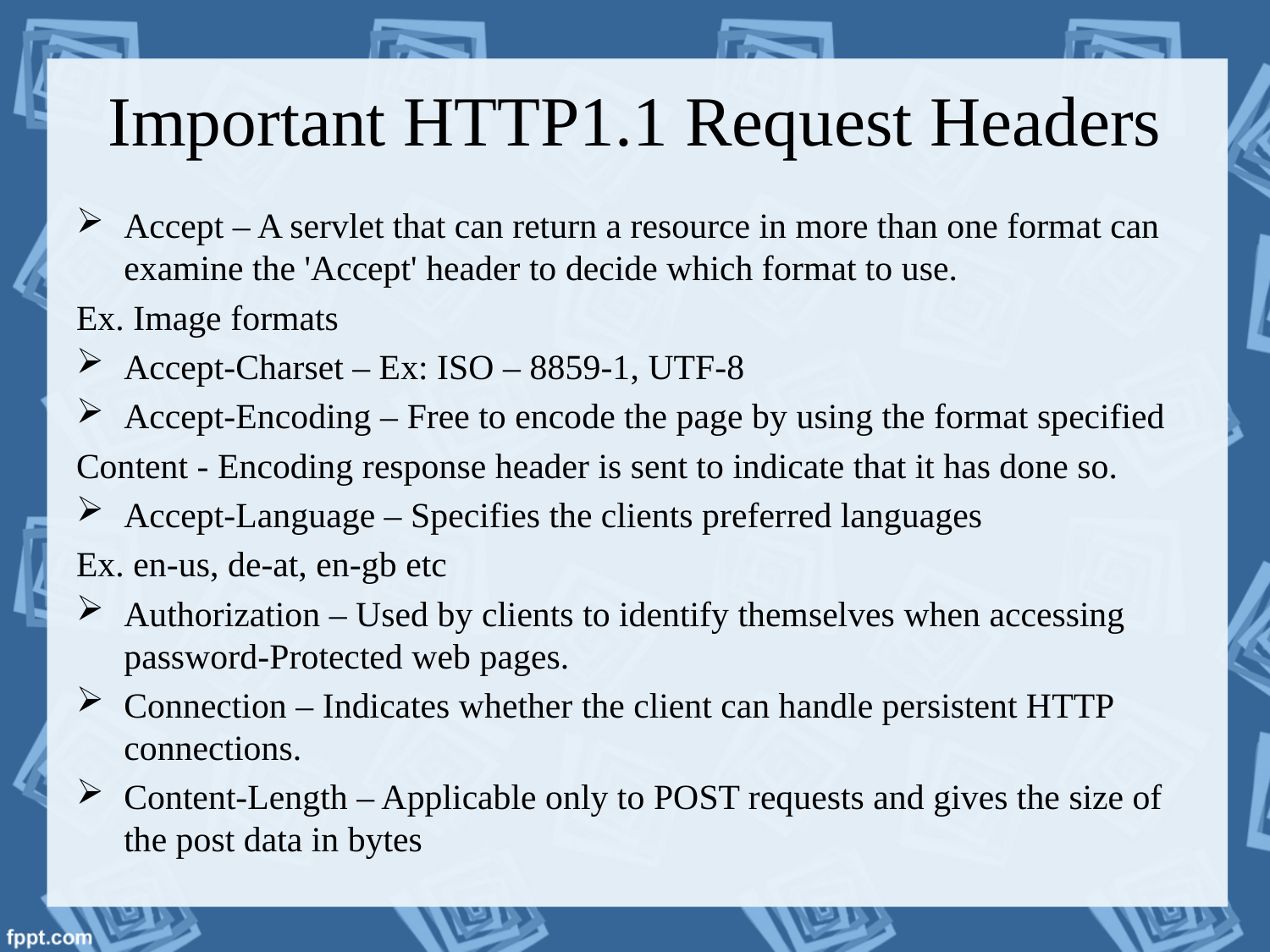

# Important HTTP1.1 Request Headers
Accept – A servlet that can return a resource in more than one format can examine the 'Accept' header to decide which format to use.
Ex. Image formats
Accept-Charset – Ex: ISO – 8859-1, UTF-8
Accept-Encoding – Free to encode the page by using the format specified
Content - Encoding response header is sent to indicate that it has done so.
Accept-Language – Specifies the clients preferred languages
Ex. en-us, de-at, en-gb etc
Authorization – Used by clients to identify themselves when accessing password-Protected web pages.
Connection – Indicates whether the client can handle persistent HTTP connections.
Content-Length – Applicable only to POST requests and gives the size of the post data in bytes